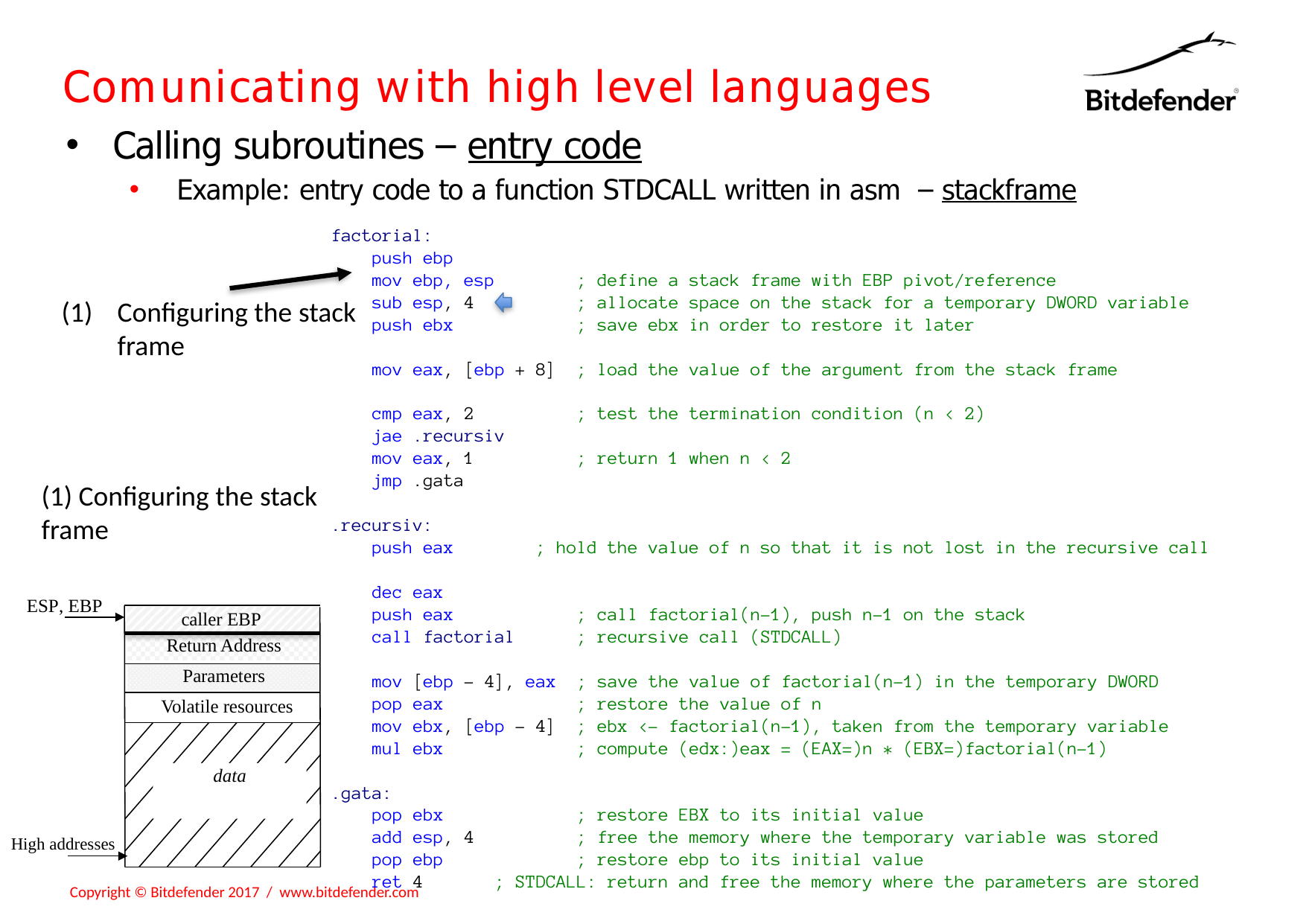

# Comunicating with high level languages
Calling subroutines – entry code
Example: entry code to a function STDCALL written in asm  – stackframe
factorial:
    push ebp
    mov ebp, esp        ; define a stack frame with EBP pivot/reference
    sub esp, 4          ; allocate space on the stack for a temporary DWORD variable
    push ebx            ; save ebx in order to restore it later

    mov eax, [ebp + 8]  ; load the value of the argument from the stack frame

    cmp eax, 2          ; test the termination condition (n < 2)
    jae .recursiv
    mov eax, 1          ; return 1 when n < 2
    jmp .gata

.recursiv:
    push eax        ; hold the value of n so that it is not lost in the recursive call

    dec eax
    push eax            ; call factorial(n-1), push n-1 on the stack
    call factorial      ; recursive call (STDCALL)

    mov [ebp - 4], eax  ; save the value of factorial(n-1) in the temporary DWORD
    pop eax             ; restore the value of n
    mov ebx, [ebp - 4]  ; ebx <- factorial(n-1), taken from the temporary variable
    mul ebx             ; compute (edx:)eax = (EAX=)n * (EBX=)factorial(n-1)

.gata:
    pop ebx             ; restore EBX to its initial value
    add esp, 4          ; free the memory where the temporary variable was stored
    pop ebp             ; restore ebp to its initial value
    ret 4       ; STDCALL: return and free the memory where the parameters are stored
Configuring the stack frame

(1) Configuring the stack frame

ESP, EBP
caller EBP
Return Address
Parameters

Volatile resources
data
High addresses